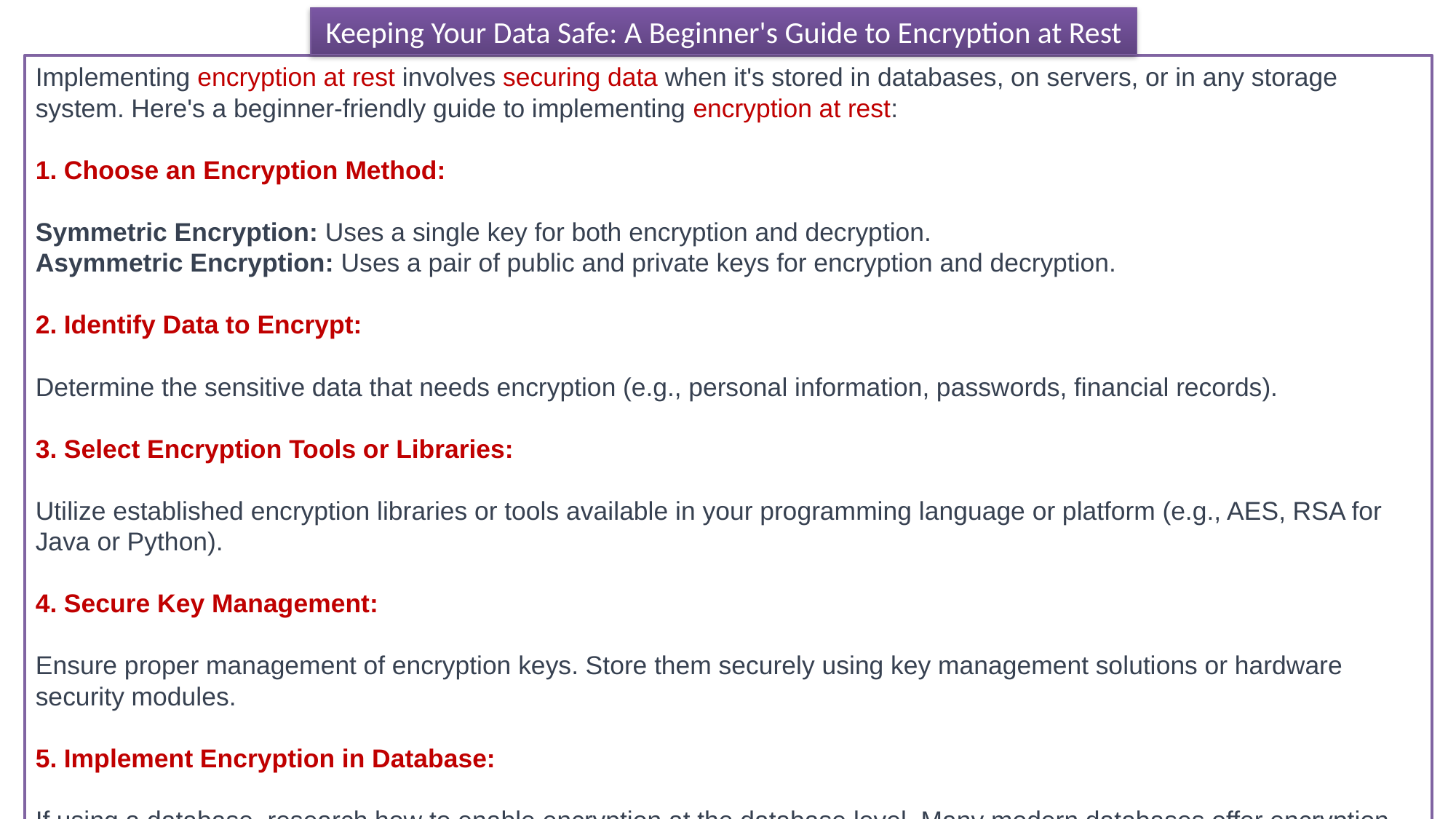

Keeping Your Data Safe: A Beginner's Guide to Encryption at Rest

Implementing encryption at rest involves securing data when it's stored in databases, on servers, or in any storage system. Here's a beginner-friendly guide to implementing encryption at rest:
1. Choose an Encryption Method:

Symmetric Encryption: Uses a single key for both encryption and decryption.
Asymmetric Encryption: Uses a pair of public and private keys for encryption and decryption.
2. Identify Data to Encrypt:

Determine the sensitive data that needs encryption (e.g., personal information, passwords, financial records).
3. Select Encryption Tools or Libraries:

Utilize established encryption libraries or tools available in your programming language or platform (e.g., AES, RSA for Java or Python).
4. Secure Key Management:

Ensure proper management of encryption keys. Store them securely using key management solutions or hardware security modules.
5. Implement Encryption in Database:

If using a database, research how to enable encryption at the database level. Many modern databases offer encryption features.